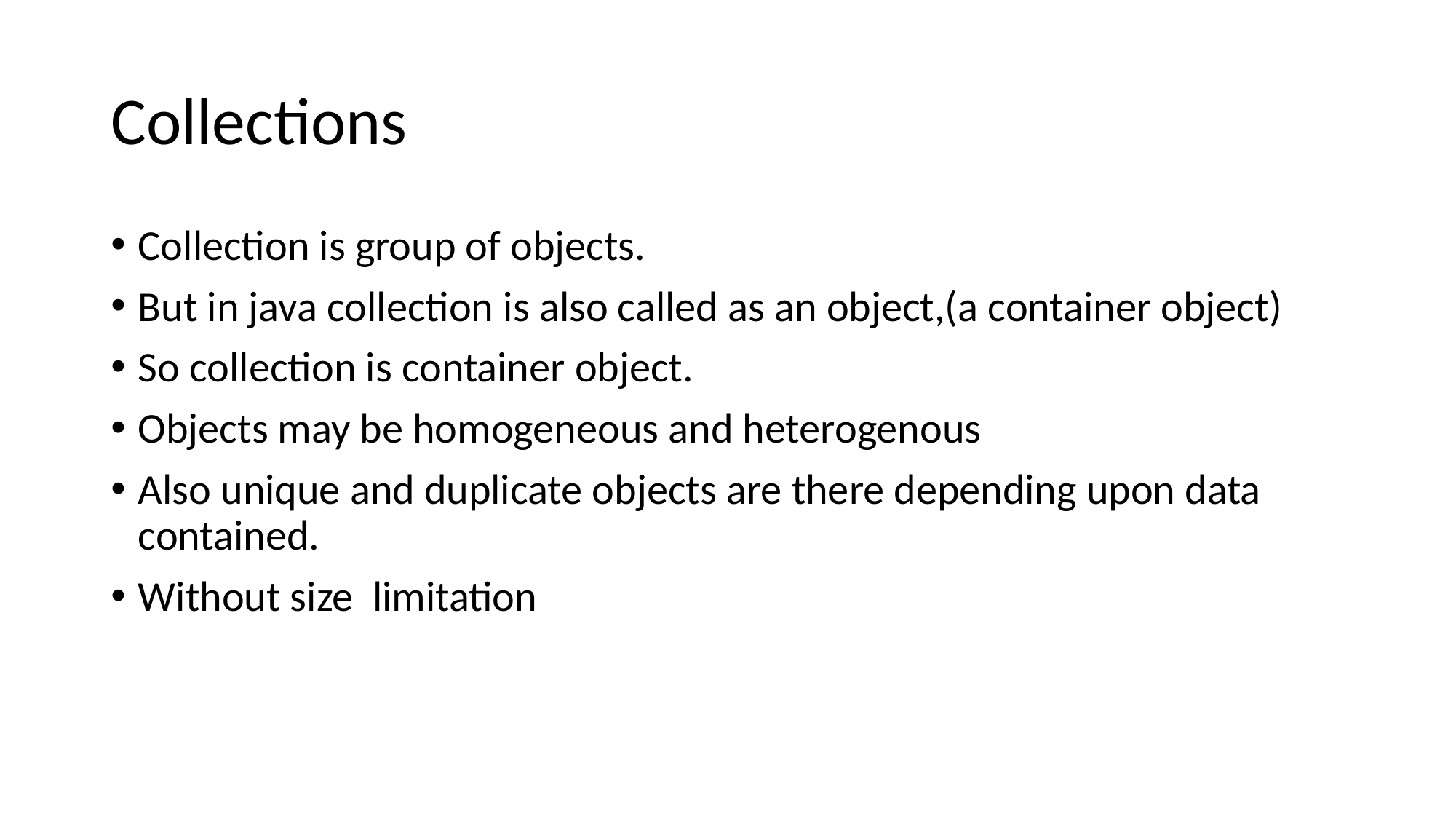

# Collections
Collection is group of objects.
But in java collection is also called as an object,(a container object)
So collection is container object.
Objects may be homogeneous and heterogenous
Also unique and duplicate objects are there depending upon data contained.
Without size  limitation